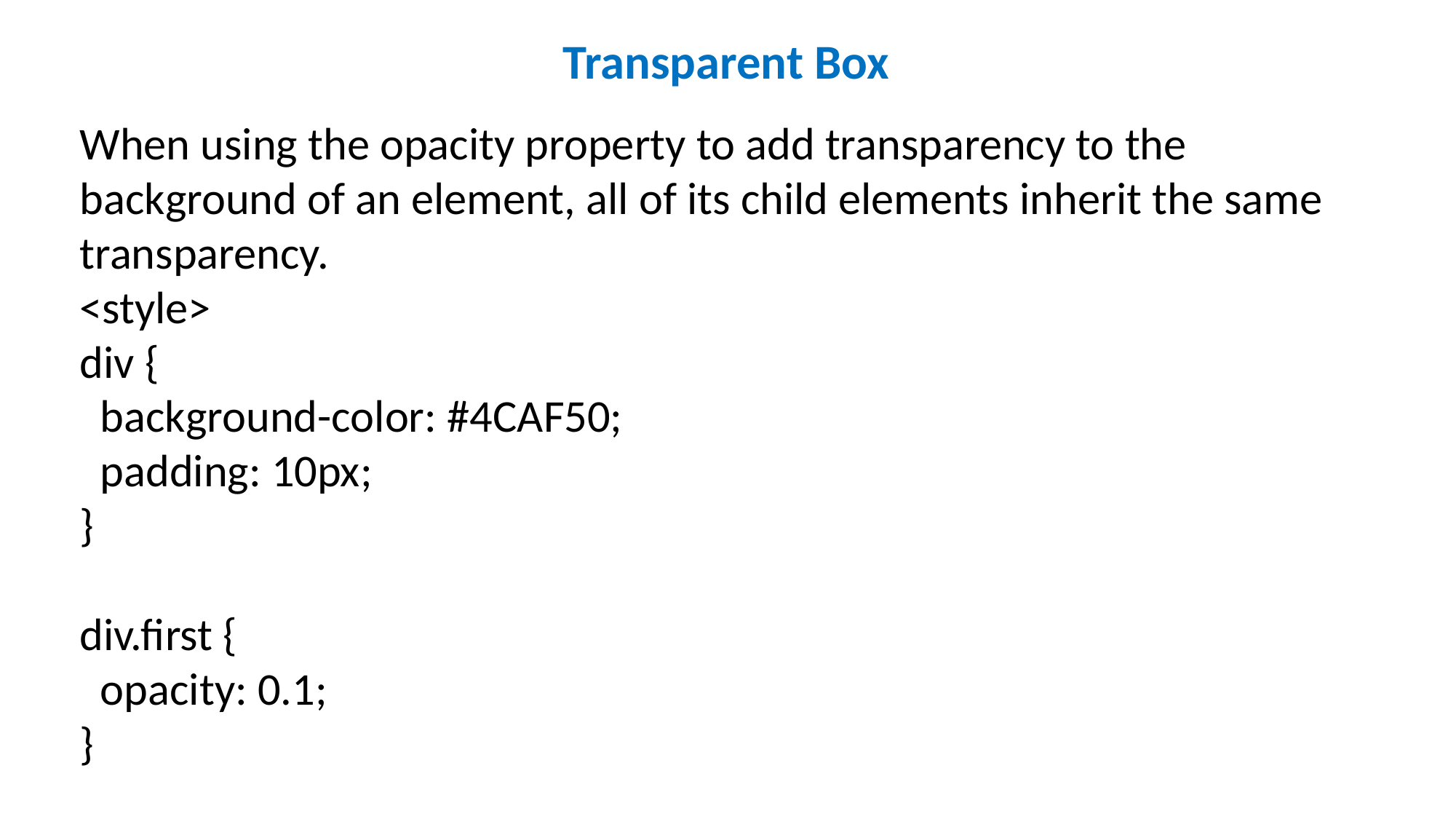

Transparent Box
When using the opacity property to add transparency to the background of an element, all of its child elements inherit the same transparency.
<style>
div {
  background-color: #4CAF50;
  padding: 10px;
}

div.first {
  opacity: 0.1;
}